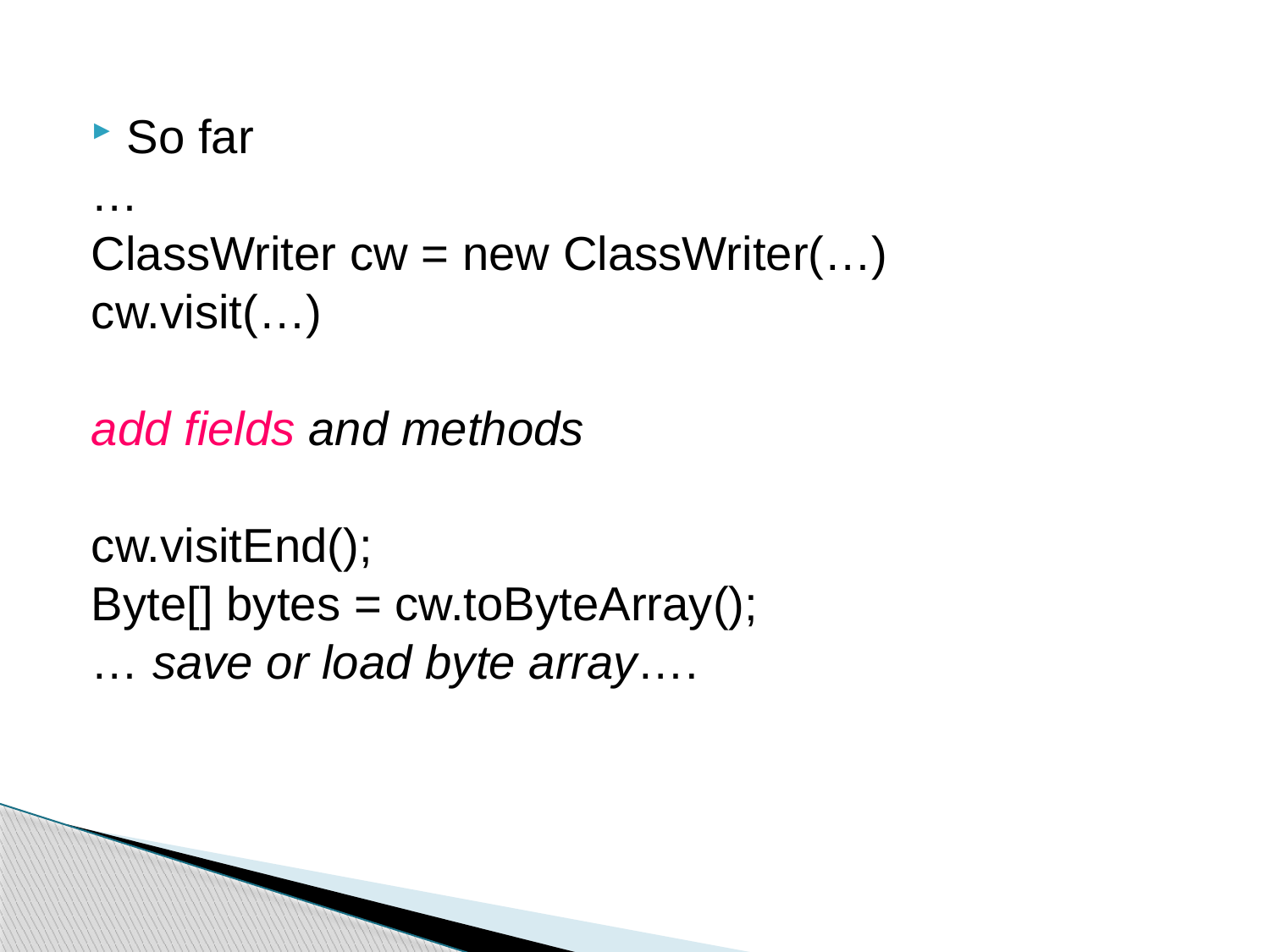

So far
…
ClassWriter cw = new ClassWriter(…)
cw.visit(…)

add fields and methods

cw.visitEnd();
Byte[] bytes = cw.toByteArray();
… save or load byte array….